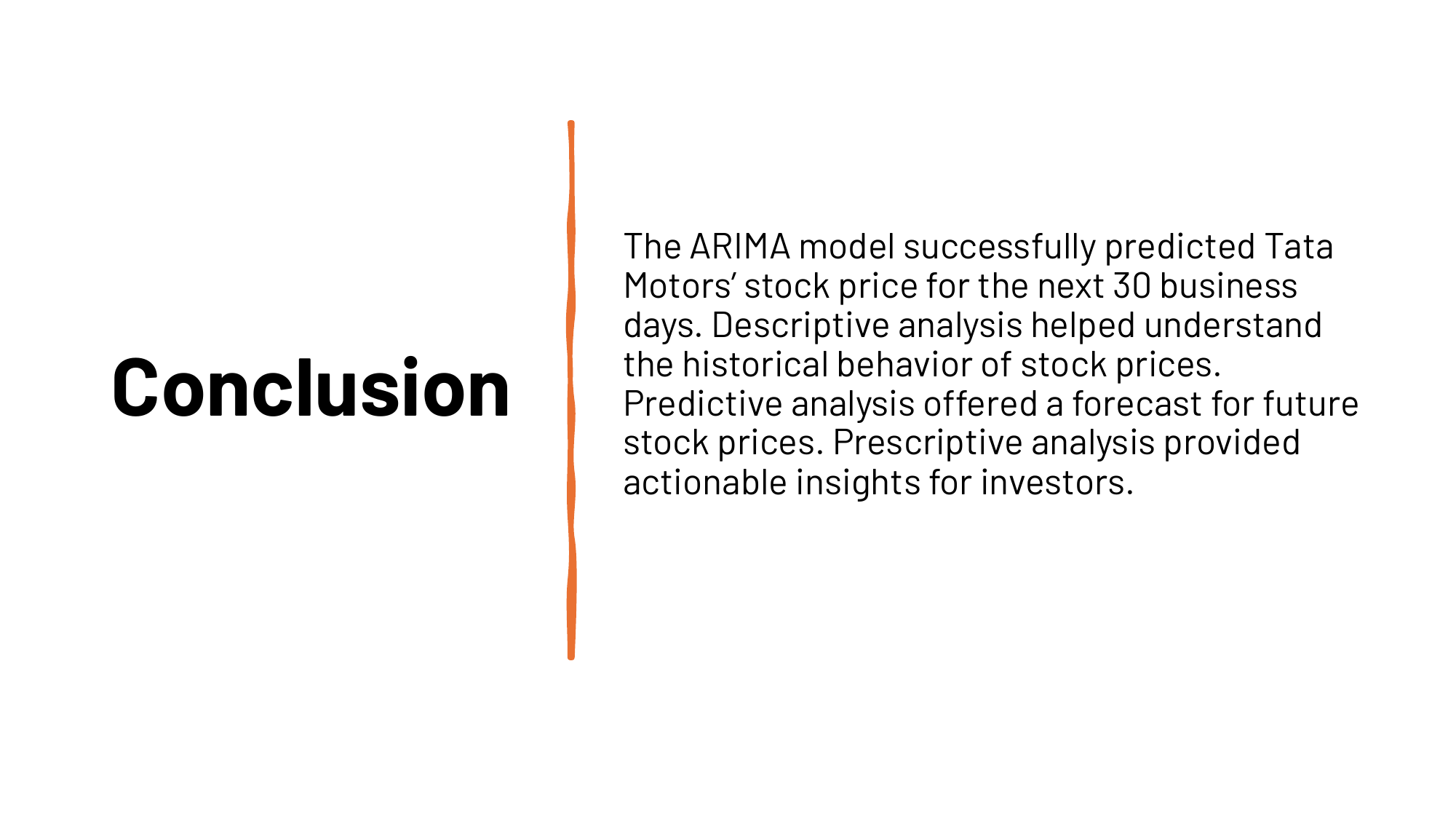

# Conclusion
The ARIMA model successfully predicted Tata Motors’ stock price for the next 30 business days. Descriptive analysis helped understand the historical behavior of stock prices. Predictive analysis offered a forecast for future stock prices. Prescriptive analysis provided actionable insights for investors.